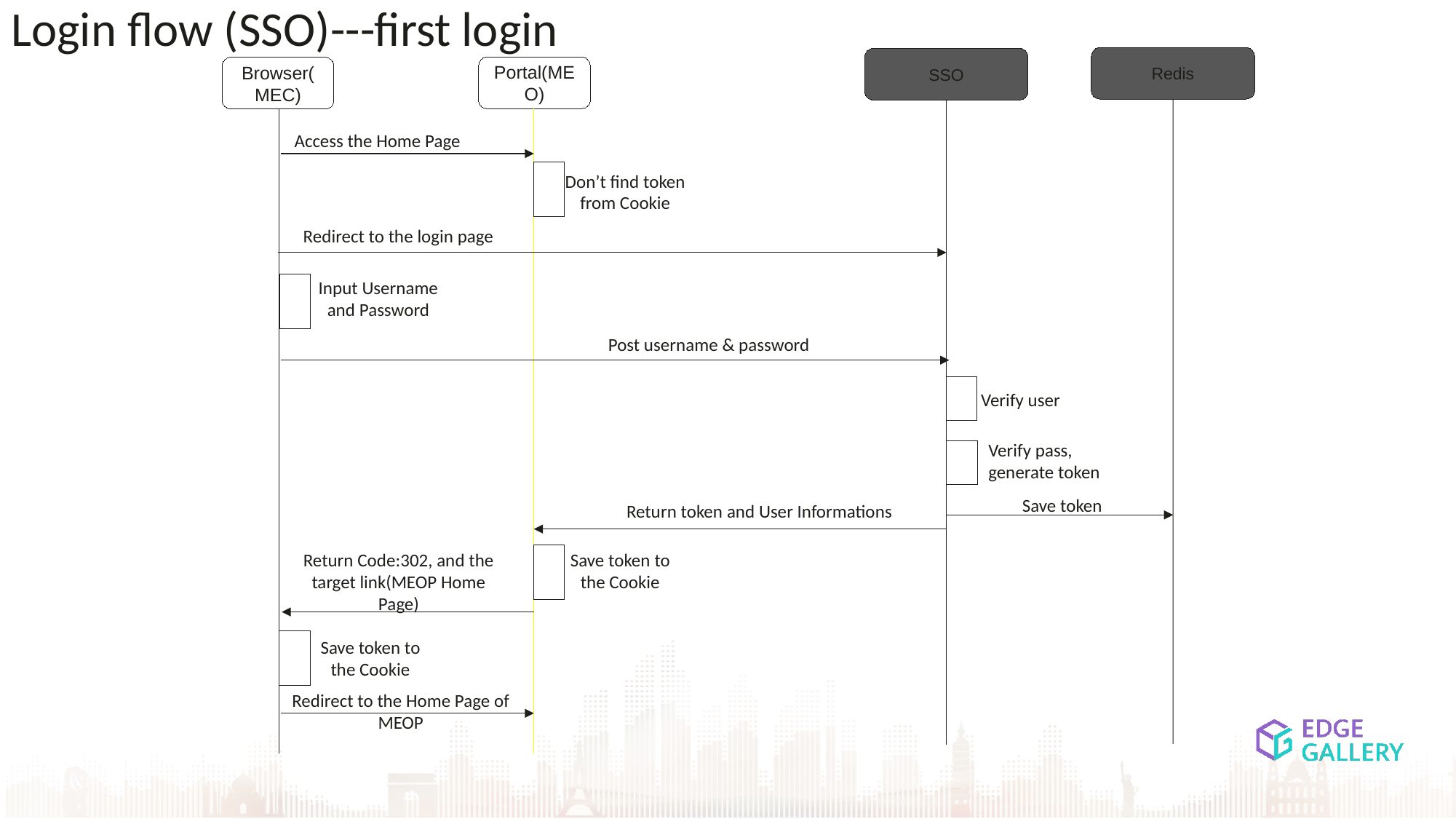

# Login flow (SSO)---first login
Redis
SSO
Portal(MEO)
Browser(MEC)
Access the Home Page

Don’t find token from Cookie
Redirect to the login page
Input Username and Password

Post username & password

Verify user
Verify pass, generate token

Save token
Return token and User Informations
Save token to the Cookie
Return Code:302, and the target link(MEOP Home Page)

Save token to the Cookie

Redirect to the Home Page of MEOP